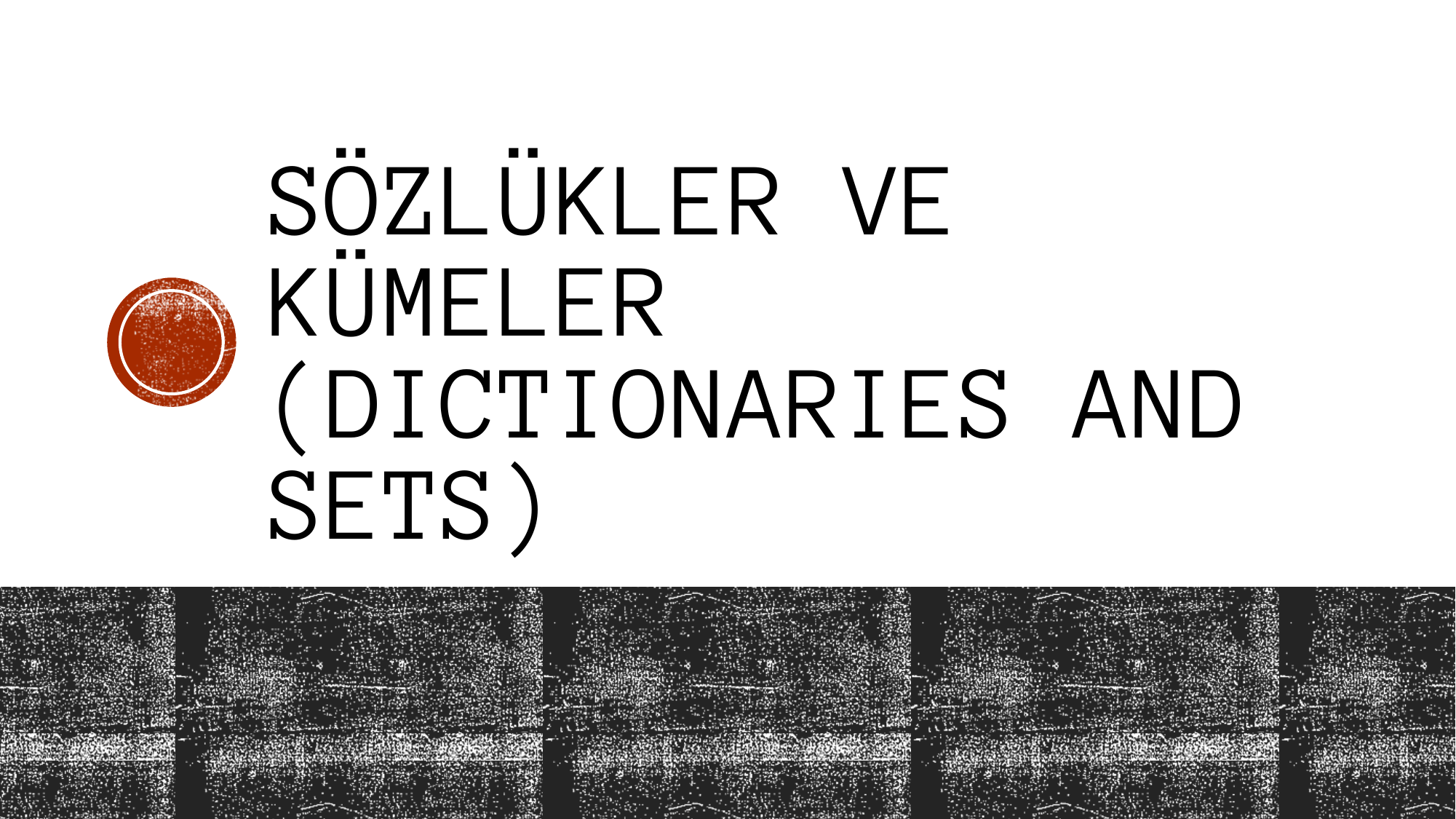

# Sözlükler ve KÜMELER (DIctIonarIes and Sets)